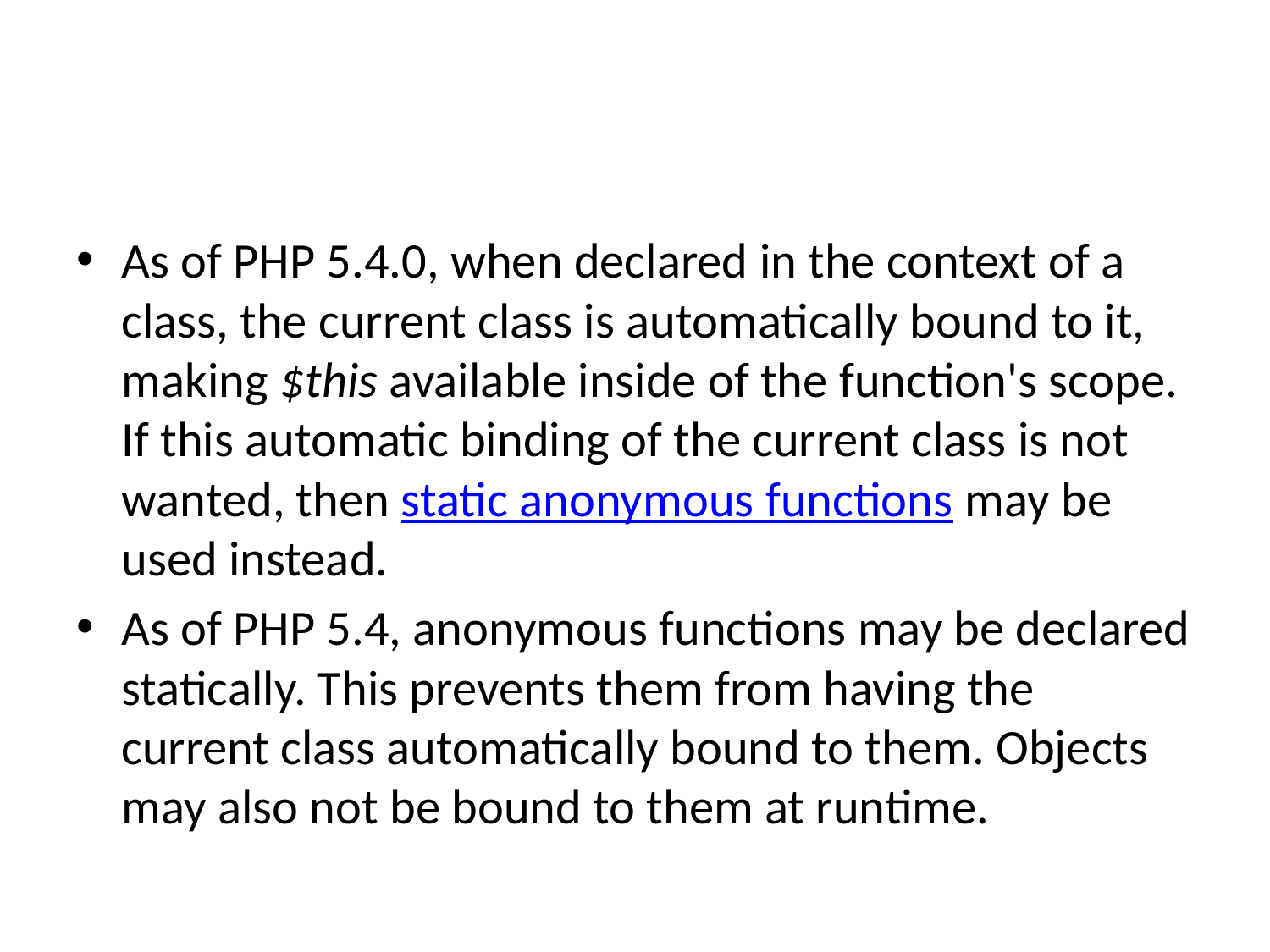

#
As of PHP 5.4.0, when declared in the context of a class, the current class is automatically bound to it, making $this available inside of the function's scope. If this automatic binding of the current class is not wanted, then static anonymous functions may be used instead.
As of PHP 5.4, anonymous functions may be declared statically. This prevents them from having the current class automatically bound to them. Objects may also not be bound to them at runtime.